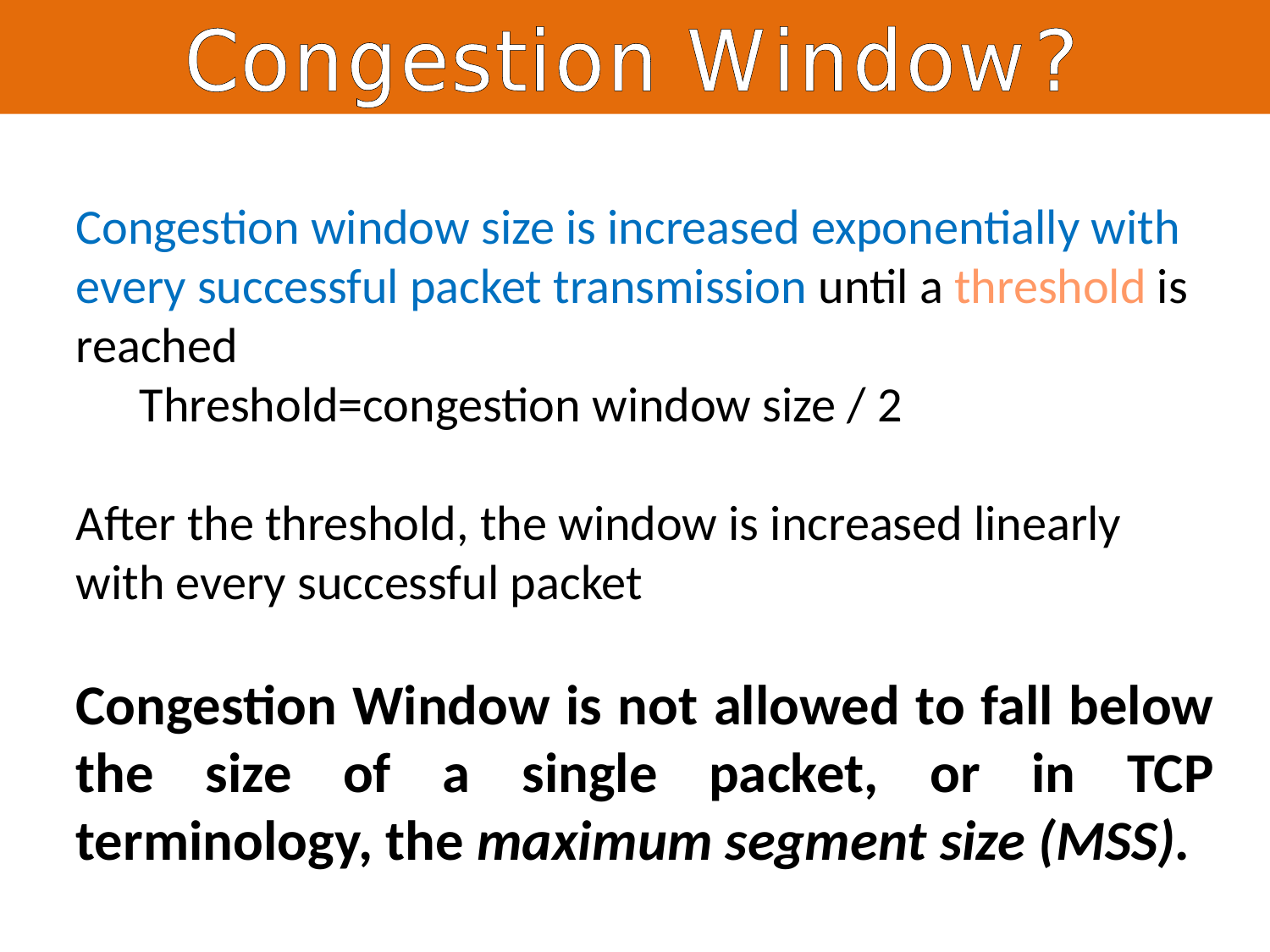

Congestion Window?

Congestion window size is increased exponentially with every successful packet transmission until a threshold is reached
Threshold=congestion window size / 2

After the threshold, the window is increased linearly with every successful packet

Congestion Window is not allowed to fall below the size of a single packet, or in TCP terminology, the maximum segment size (MSS).